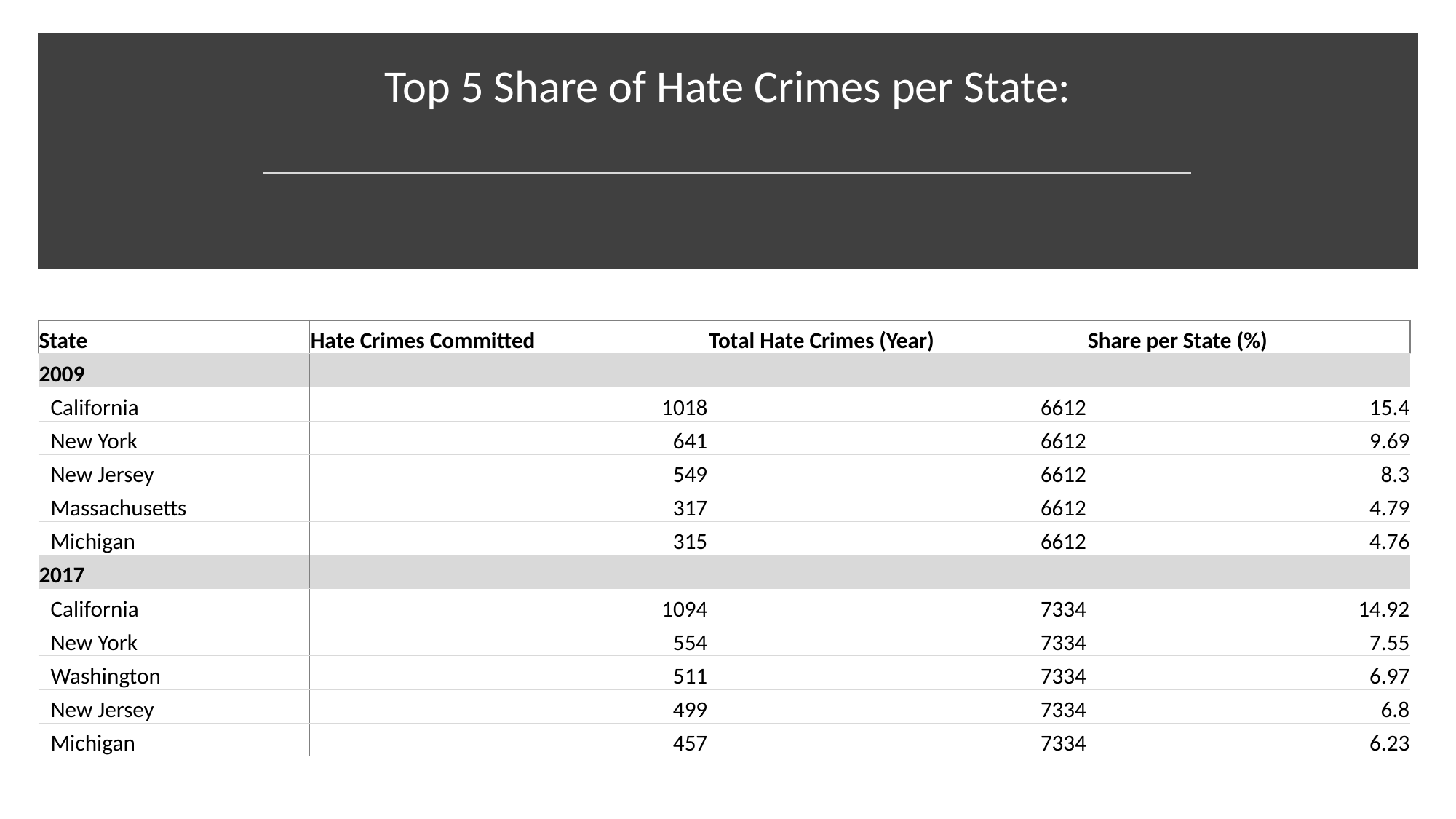

# Top 5 Share of Hate Crimes per State:
| State | Hate Crimes Committed | Total Hate Crimes (Year) | Share per State (%) |
| --- | --- | --- | --- |
| 2009 |  |  |  |
| California | 1018 | 6612 | 15.4 |
| New York | 641 | 6612 | 9.69 |
| New Jersey | 549 | 6612 | 8.3 |
| Massachusetts | 317 | 6612 | 4.79 |
| Michigan | 315 | 6612 | 4.76 |
| 2017 |  |  |  |
| California | 1094 | 7334 | 14.92 |
| New York | 554 | 7334 | 7.55 |
| Washington | 511 | 7334 | 6.97 |
| New Jersey | 499 | 7334 | 6.8 |
| Michigan | 457 | 7334 | 6.23 |